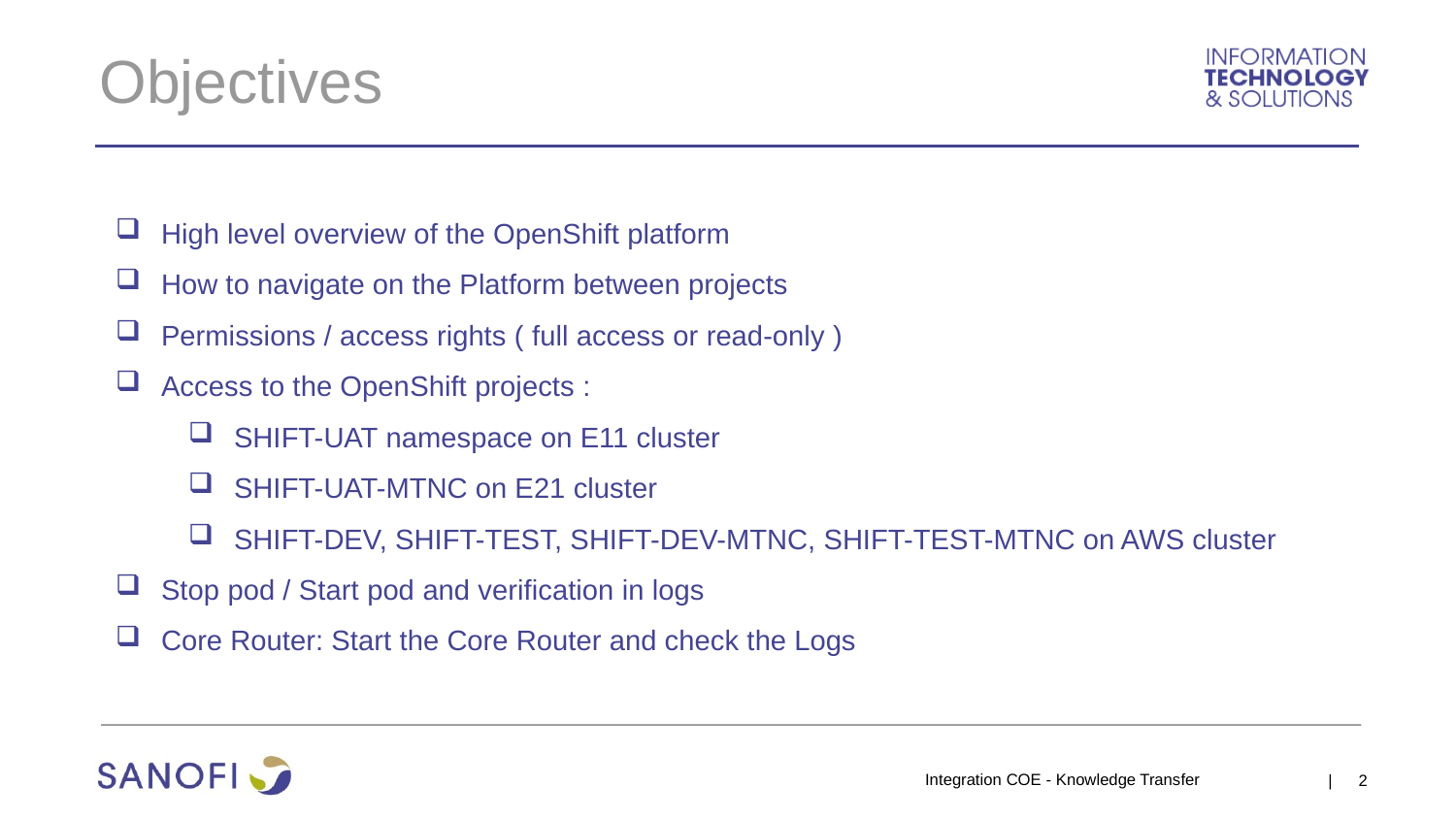

# Objectives
High level overview of the OpenShift platform
How to navigate on the Platform between projects
Permissions / access rights ( full access or read-only )
Access to the OpenShift projects :
SHIFT-UAT namespace on E11 cluster
SHIFT-UAT-MTNC on E21 cluster
SHIFT-DEV, SHIFT-TEST, SHIFT-DEV-MTNC, SHIFT-TEST-MTNC on AWS cluster
Stop pod / Start pod and verification in logs
Core Router: Start the Core Router and check the Logs

Integration COE - Knowledge Transfer
|         2